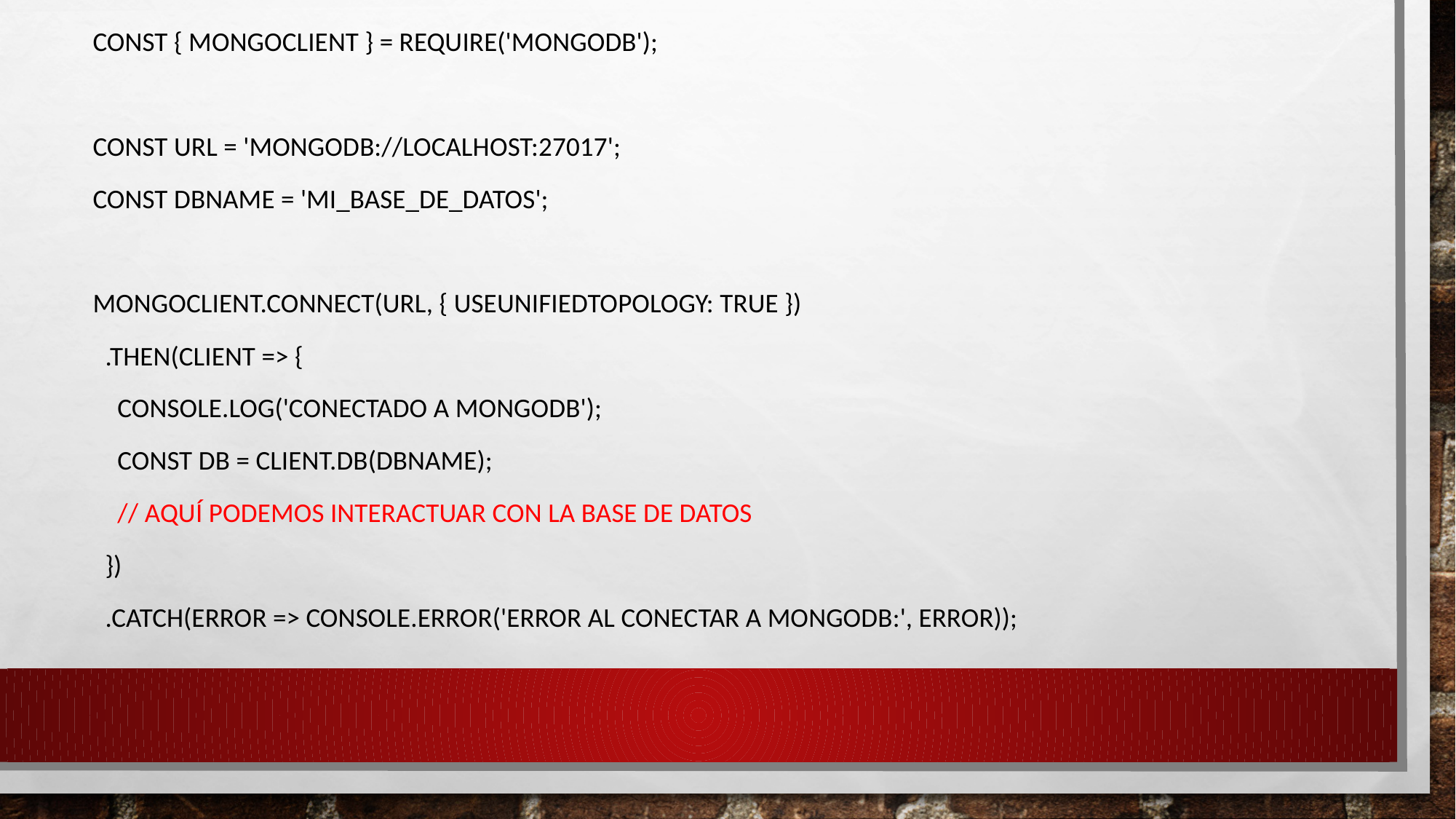

const { MongoClient } = require('mongodb');

const url = 'mongodb://localhost:27017';
const dbName = 'mi_base_de_datos';

MongoClient.connect(url, { useUnifiedTopology: true })
  .then(client => {
    console.log('Conectado a MongoDB');
    const db = client.db(dbName);
    // Aquí podemos interactuar con la base de datos
  })
  .catch(error => console.error('Error al conectar a MongoDB:', error));